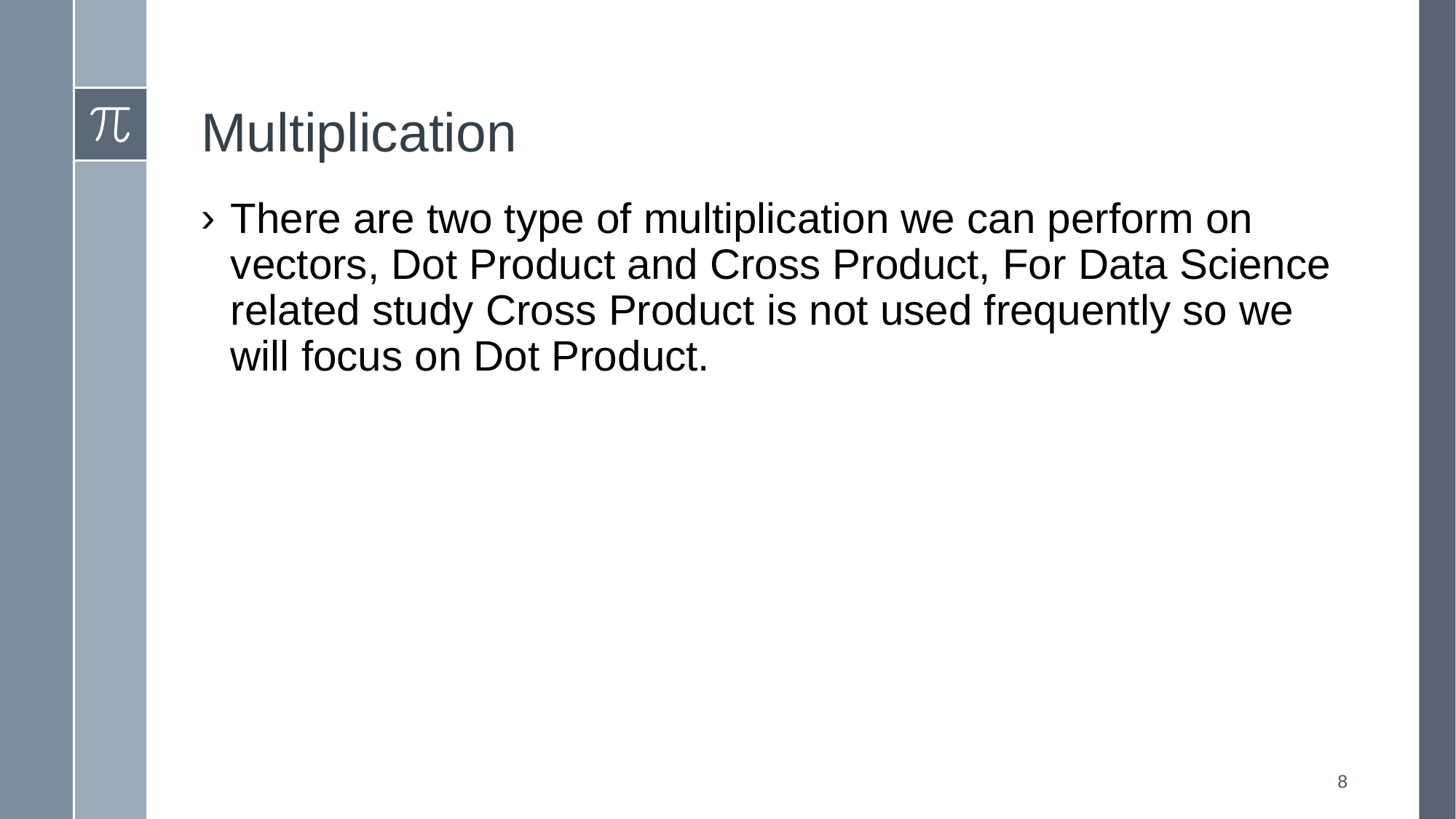

# Multiplication
There are two type of multiplication we can perform on vectors, Dot Product and Cross Product, For Data Science related study Cross Product is not used frequently so we will focus on Dot Product.
8